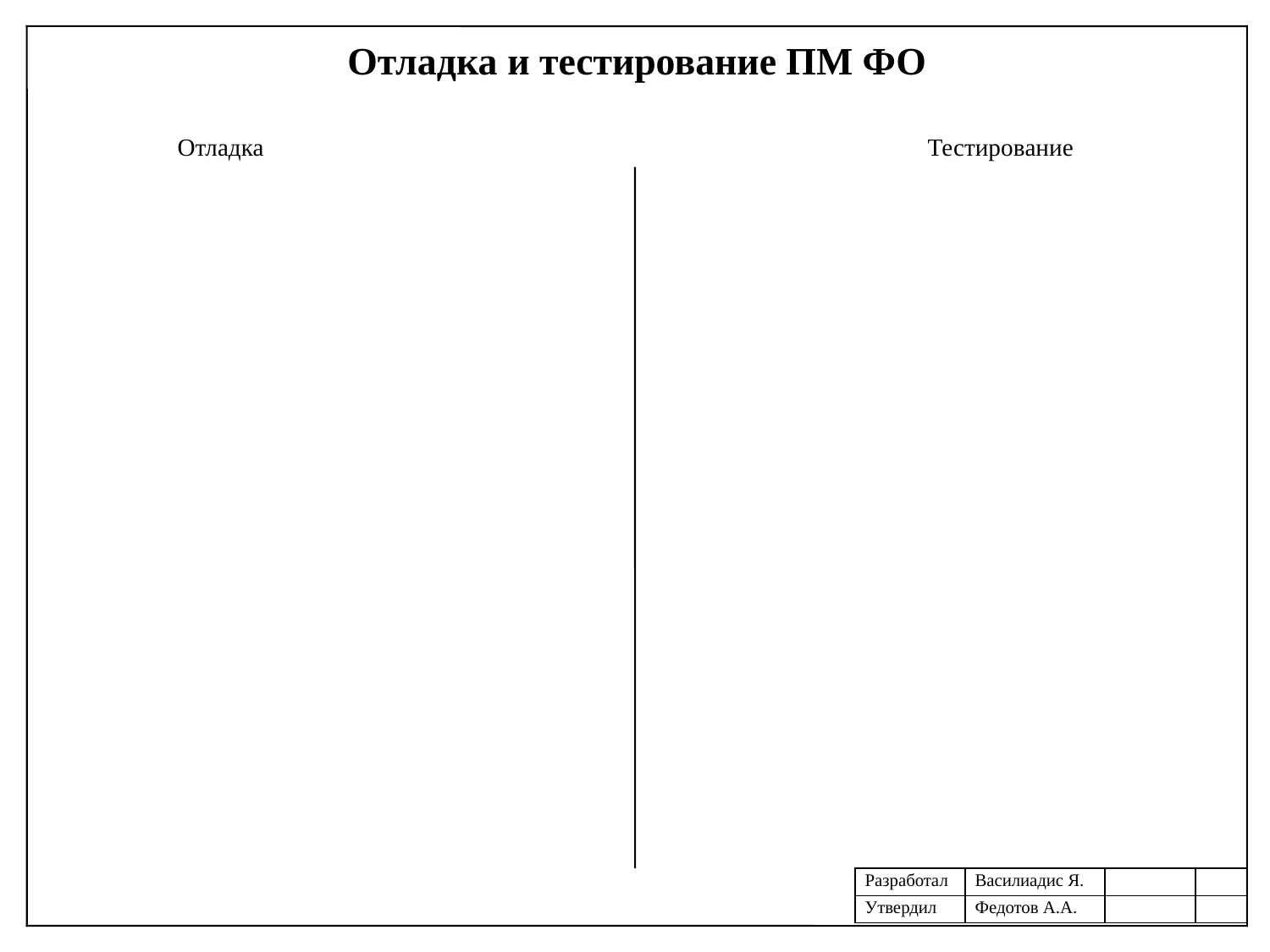

Отладка и тестирование ПМ ФО
Отладка
Тестирование

| Разработал | Василиадис Я. |  |  |
| --- | --- | --- | --- |
| Утвердил | Федотов А.А. |  |  |